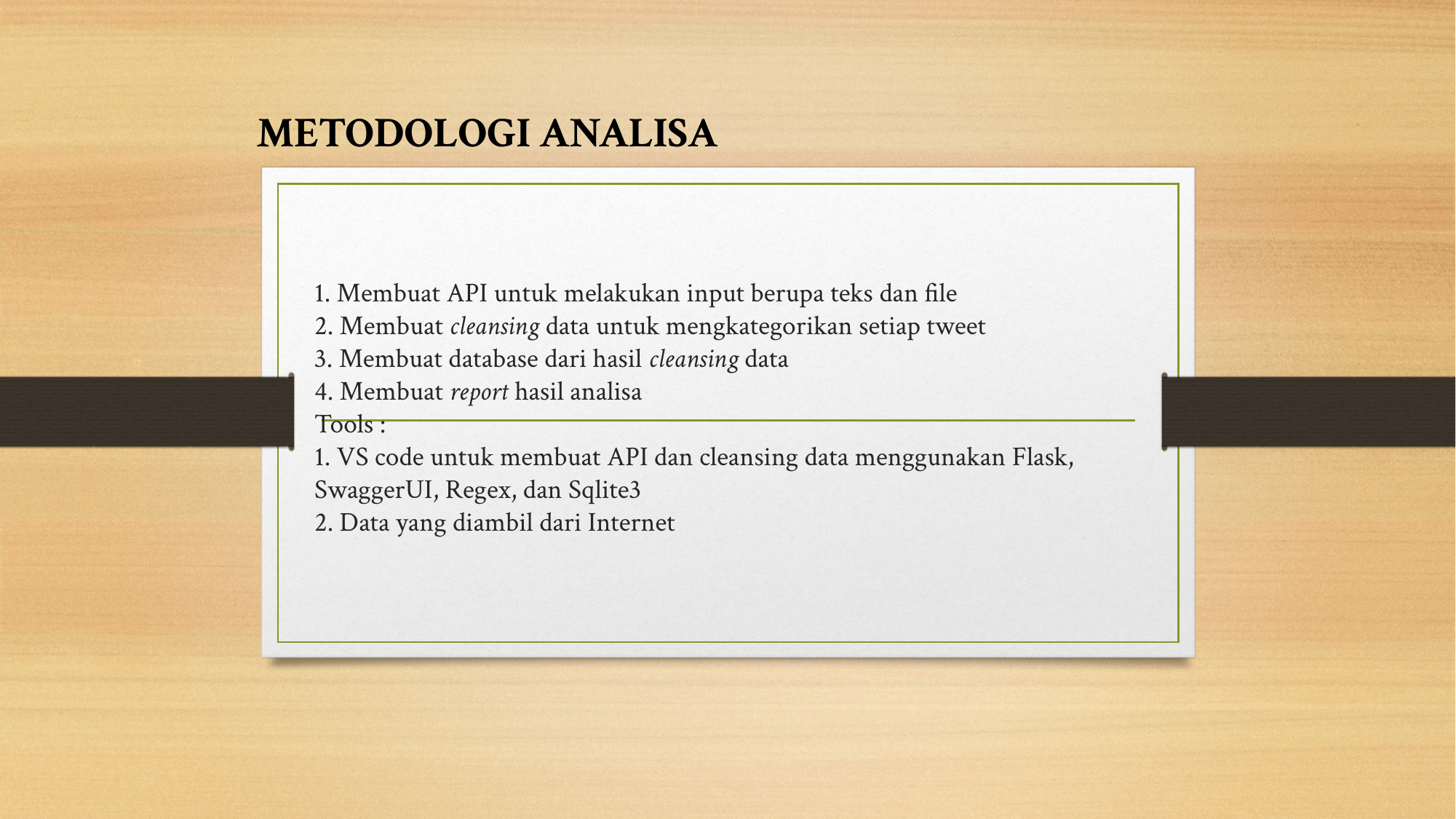

METODOLOGI ANALISA
# 1. Membuat API untuk melakukan input berupa teks dan file 2. Membuat cleansing data untuk mengkategorikan setiap tweet 3. Membuat database dari hasil cleansing data 4. Membuat report hasil analisa Tools : 1. VS code untuk membuat API dan cleansing data menggunakan Flask, SwaggerUI, Regex, dan Sqlite3 2. Data yang diambil dari Internet